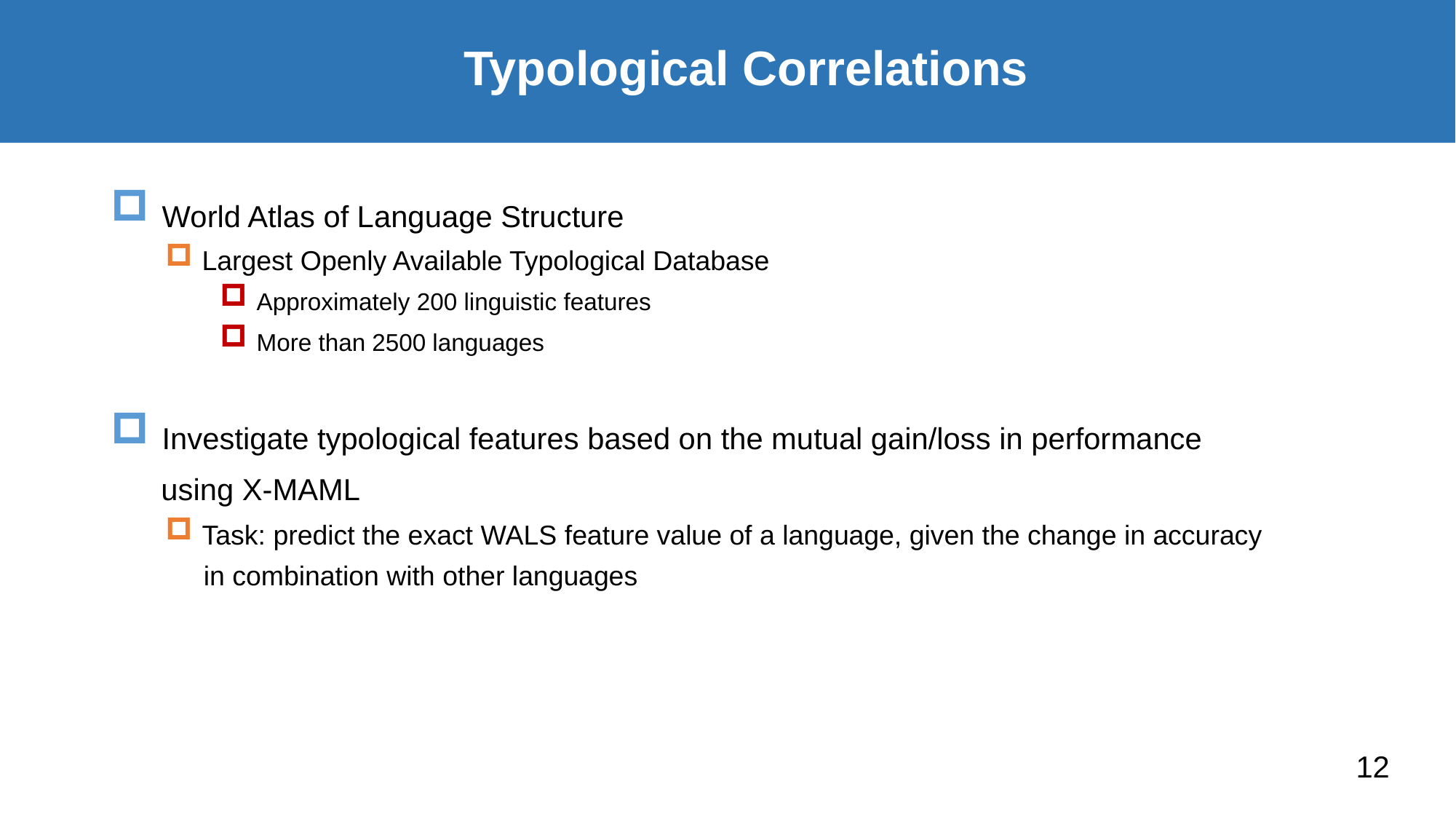

# Typological Correlations
 World Atlas of Language Structure
 Largest Openly Available Typological Database
 Approximately 200 linguistic features
 More than 2500 languages

 Investigate typological features based on the mutual gain/loss in performance
      using X-MAML
 Task: predict the exact WALS feature value of a language, given the change in accuracy
     in combination with other languages

12